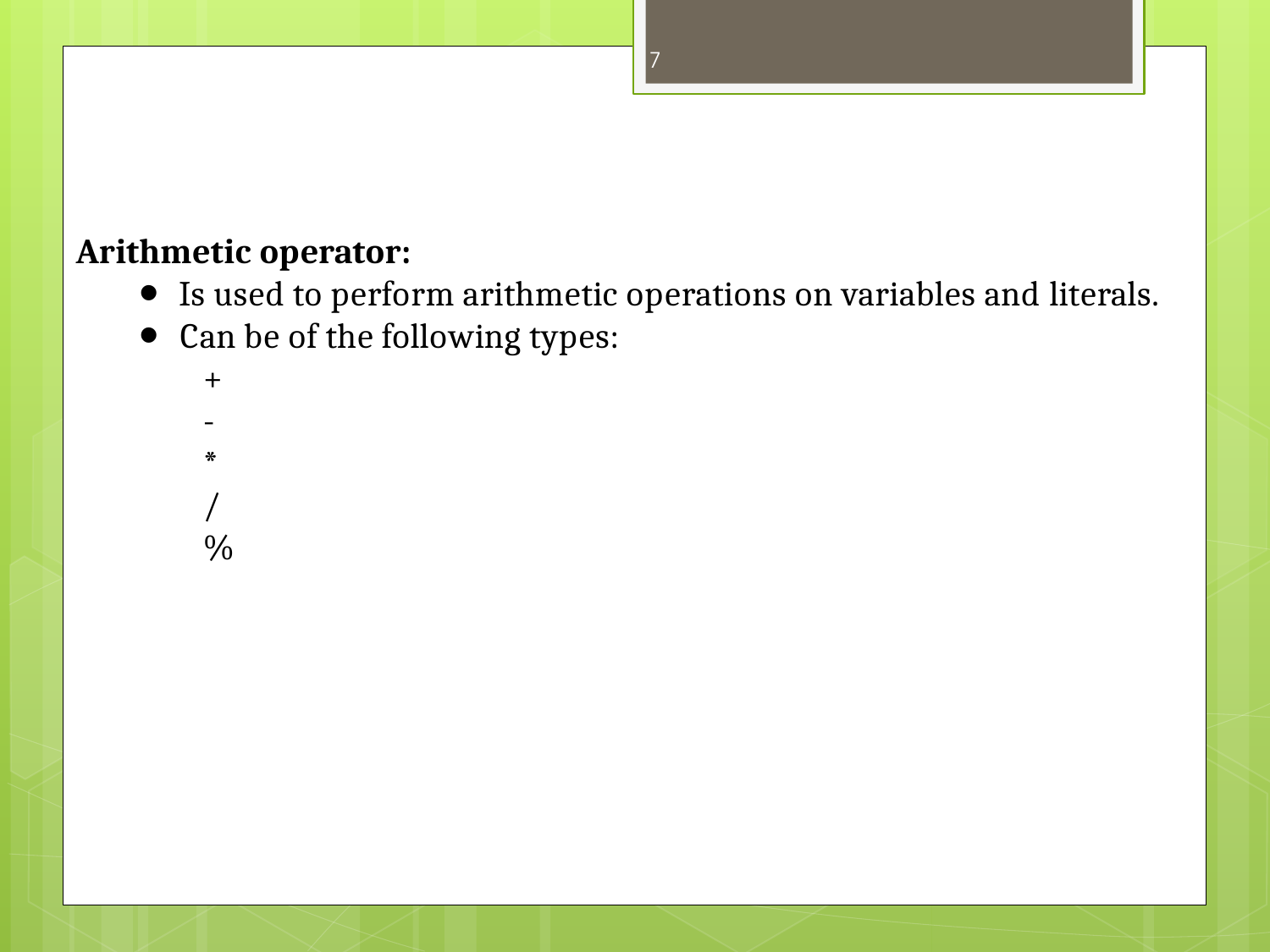

7
Arithmetic operator:
Is used to perform arithmetic operations on variables and literals.
Can be of the following types:
+
-
*
/
%